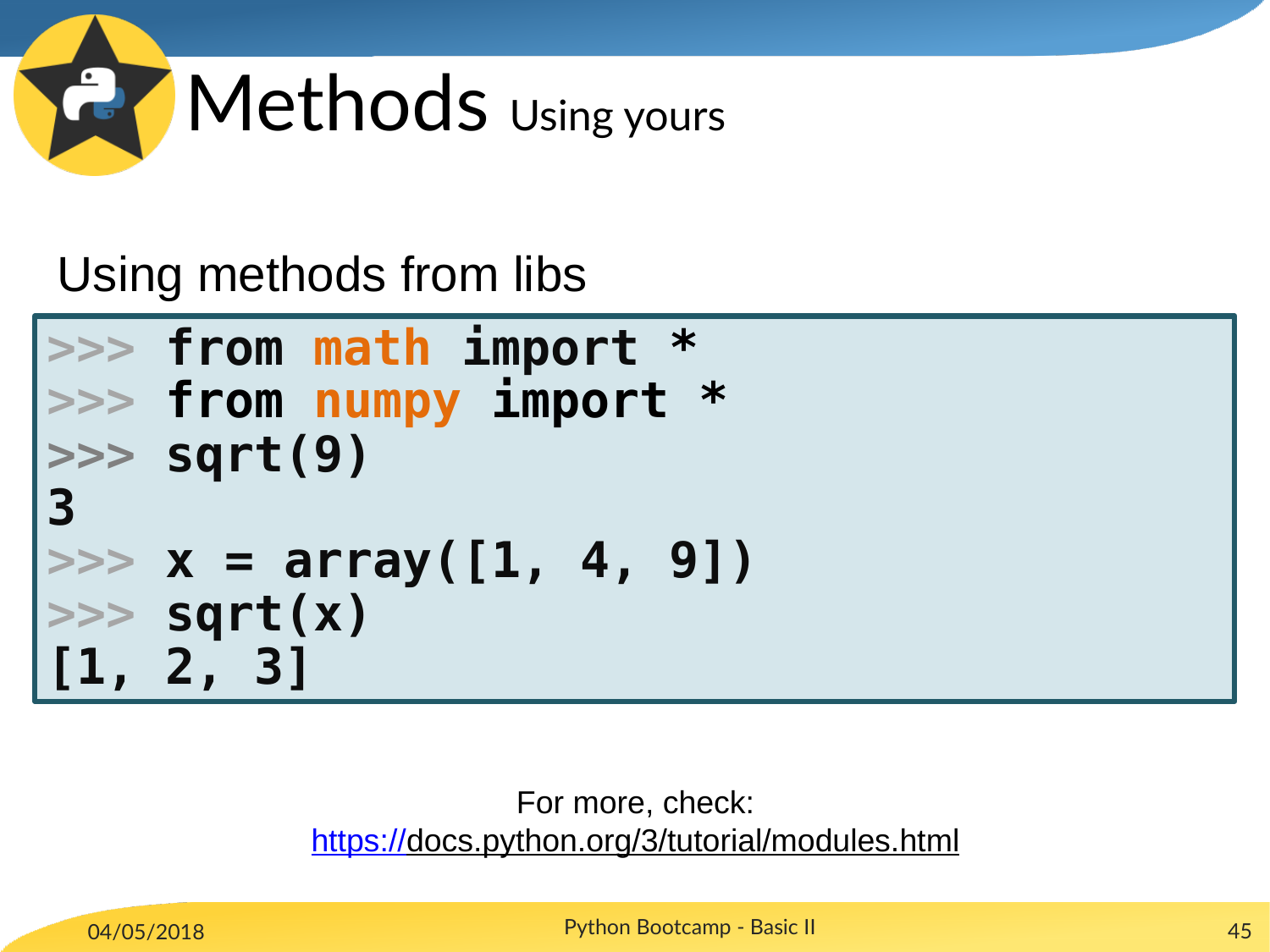

Methods Using yours
Using methods from libs
>>> from math import *
>>> from numpy import *
>>> sqrt(9)
3
>>> x = array([1, 4, 9])
>>> sqrt(x)
[1, 2, 3]
For more, check:
https://docs.python.org/3/tutorial/modules.html
Python Bootcamp - Basic II
45
04/05/2018